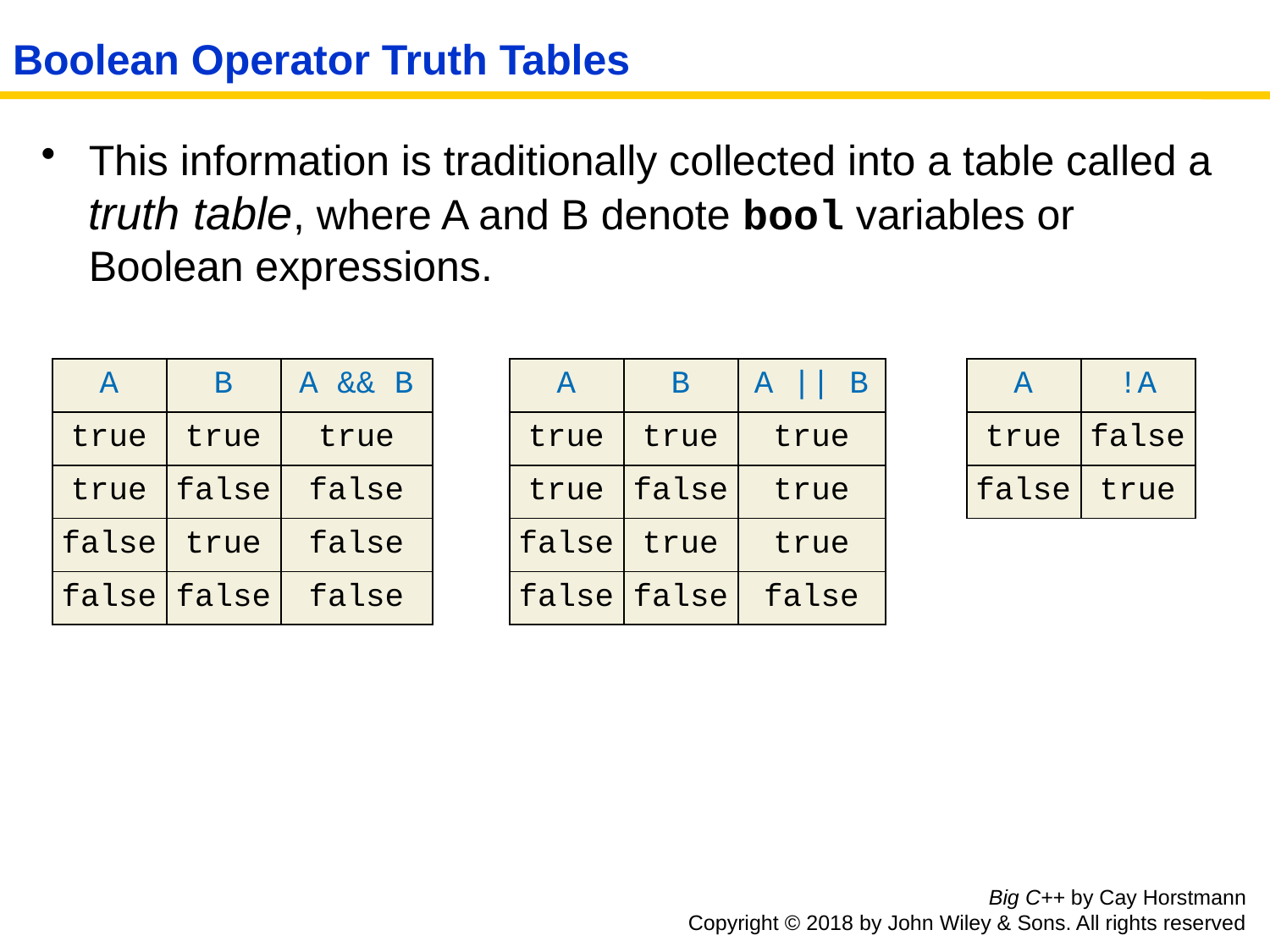

# Boolean Operator Truth Tables
This information is traditionally collected into a table called a truth table, where A and B denote bool variables or Boolean expressions.

| A | B | A && B |  | A | B | A || B |  | A | !A |
| --- | --- | --- | --- | --- | --- | --- | --- | --- | --- |
| true | true | true |  | true | true | true |  | true | false |
| true | false | false |  | true | false | true |  | false | true |
| false | true | false |  | false | true | true |  |  |  |
| false | false | false |  | false | false | false |  |  |  |
Big C++ by Cay Horstmann
Copyright © 2018 by John Wiley & Sons. All rights reserved